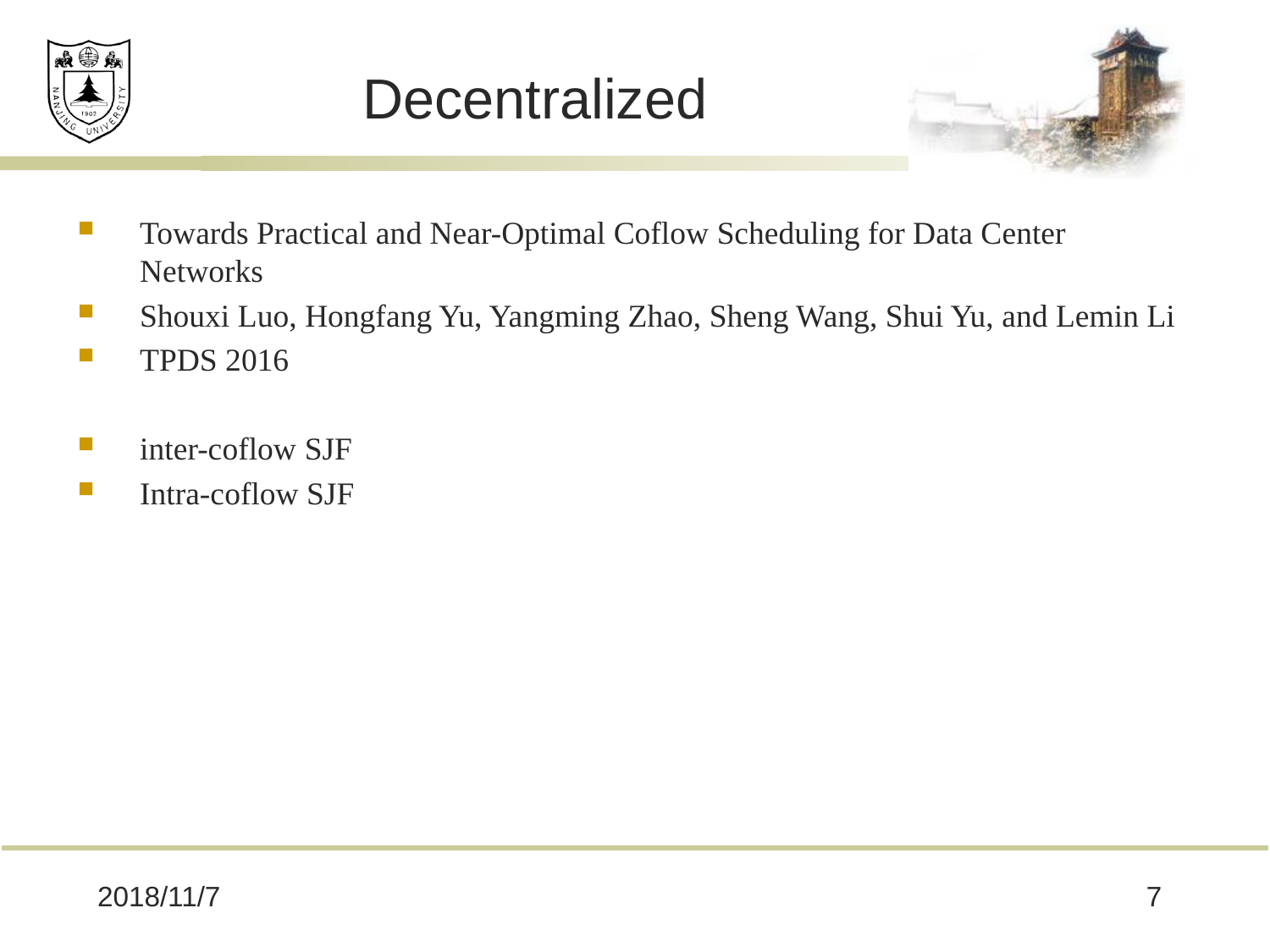

# Decentralized
Towards Practical and Near-Optimal Coflow Scheduling for Data Center Networks
Shouxi Luo, Hongfang Yu, Yangming Zhao, Sheng Wang, Shui Yu, and Lemin Li
TPDS 2016

inter-coflow SJF
Intra-coflow SJF

2018/11/7
7